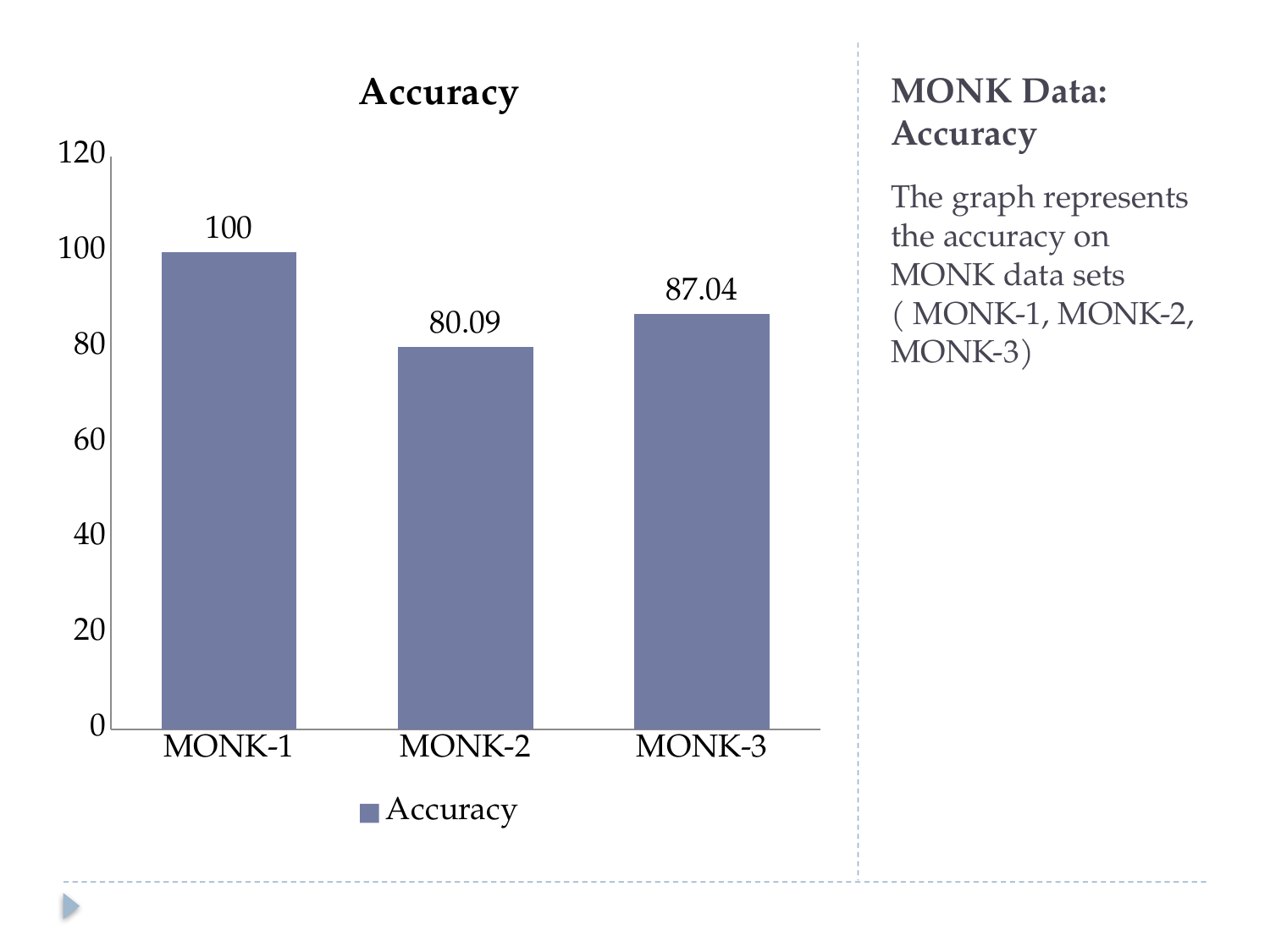

### Chart:

| Category | Accuracy |
|---|---|
| MONK-1 | 100.0 |
| MONK-2 | 80.09 |
| MONK-3 | 87.04 |
# MONK Data: Accuracy
The graph represents the accuracy on MONK data sets ( MONK-1, MONK-2, MONK-3)